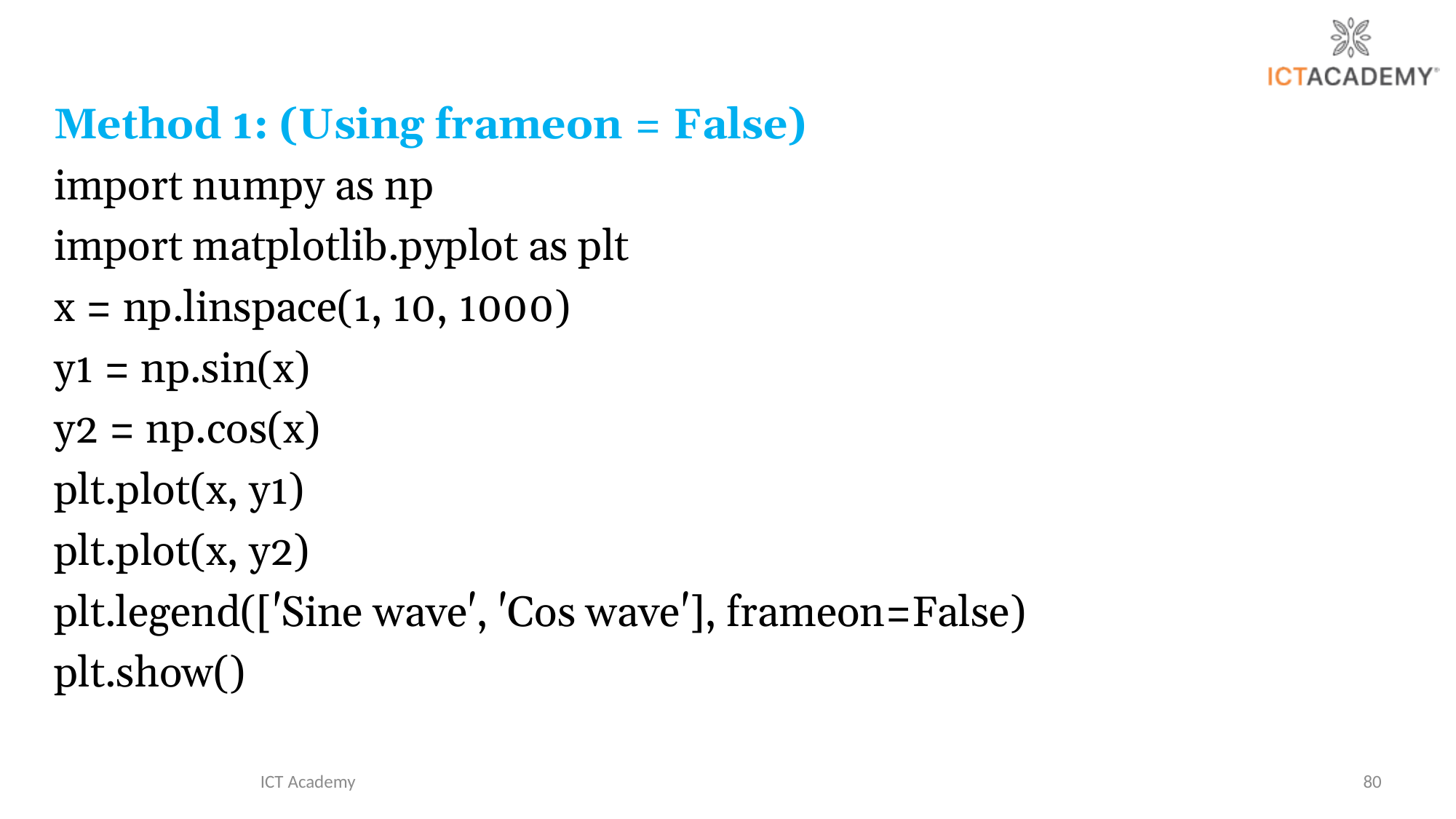

Method 1: (Using frameon = False)
import numpy as np
import matplotlib.pyplot as plt
x = np.linspace(1, 10, 1000)
y1 = np.sin(x)
y2 = np.cos(x)
plt.plot(x, y1)
plt.plot(x, y2)
plt.legend(['Sine wave', 'Cos wave'], frameon=False)
plt.show()
ICT Academy
80